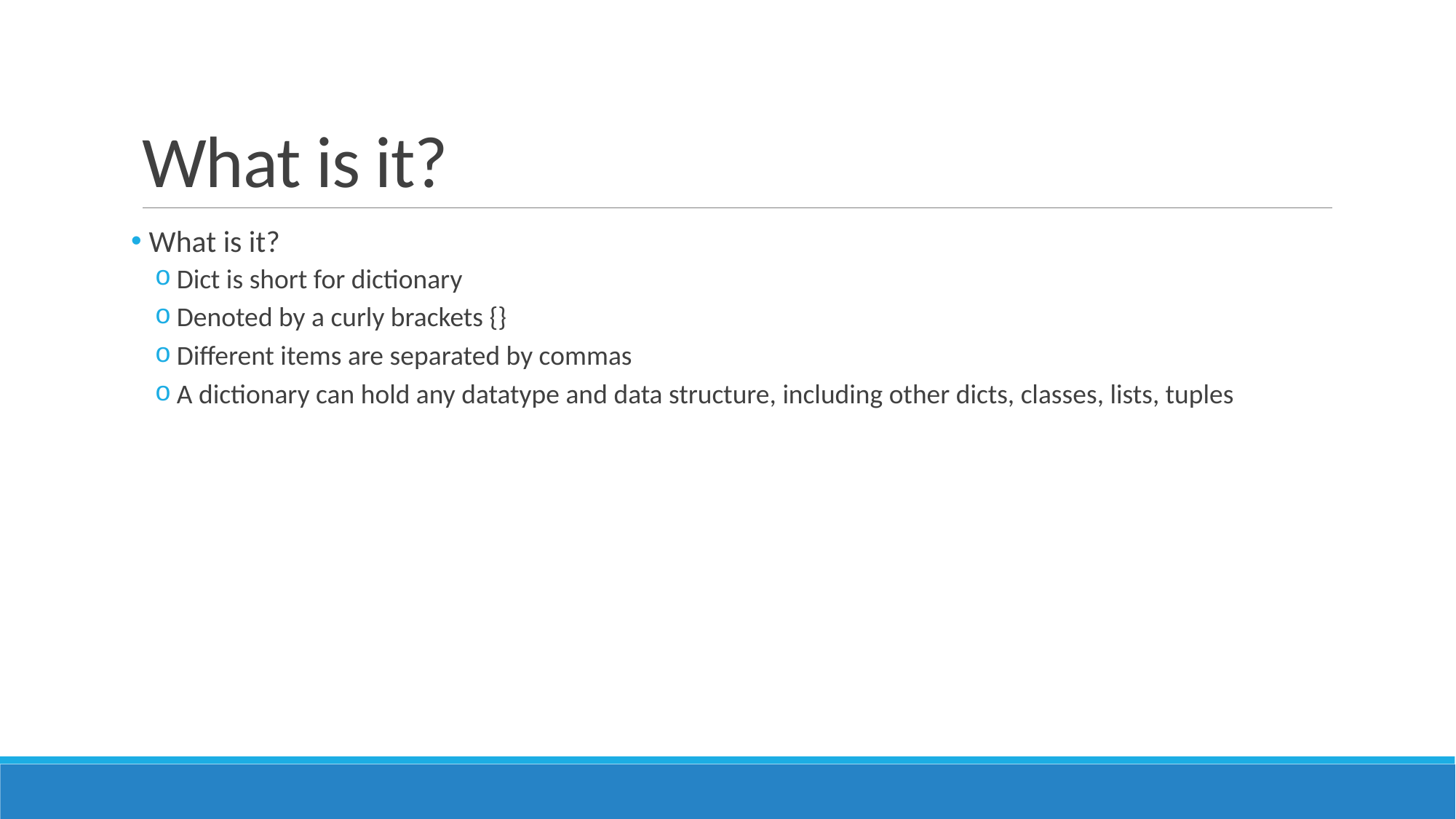

# What is it?
 What is it?
Dict is short for dictionary
Denoted by a curly brackets {}
Different items are separated by commas
A dictionary can hold any datatype and data structure, including other dicts, classes, lists, tuples